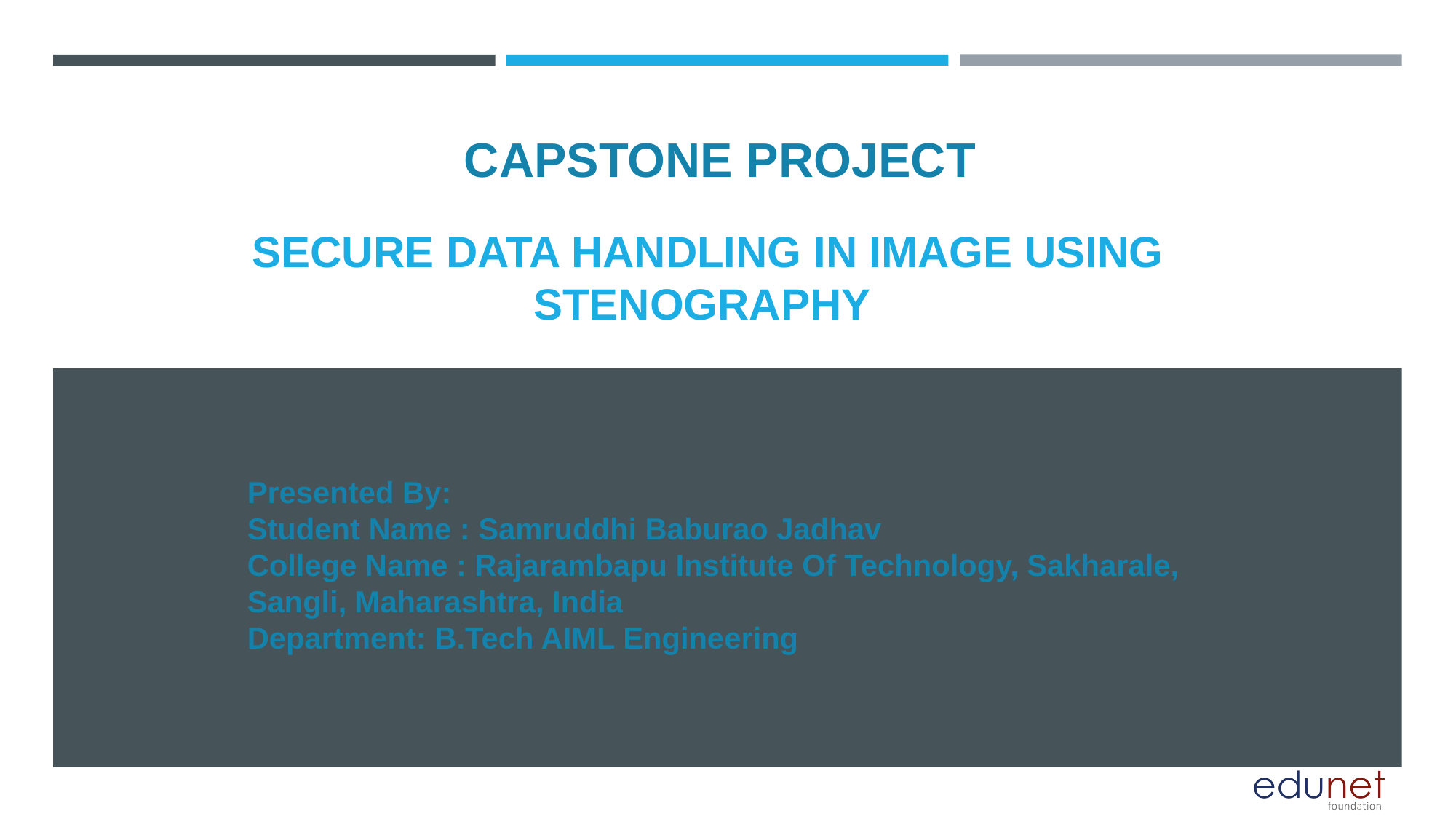

CAPSTONE PROJECT
# SECURE DATA HANDLING IN IMAGE USING STENOGRAPHY
Presented By:
Student Name : Samruddhi Baburao Jadhav
College Name : Rajarambapu Institute Of Technology, Sakharale, Sangli, Maharashtra, India
Department: B.Tech AIML Engineering